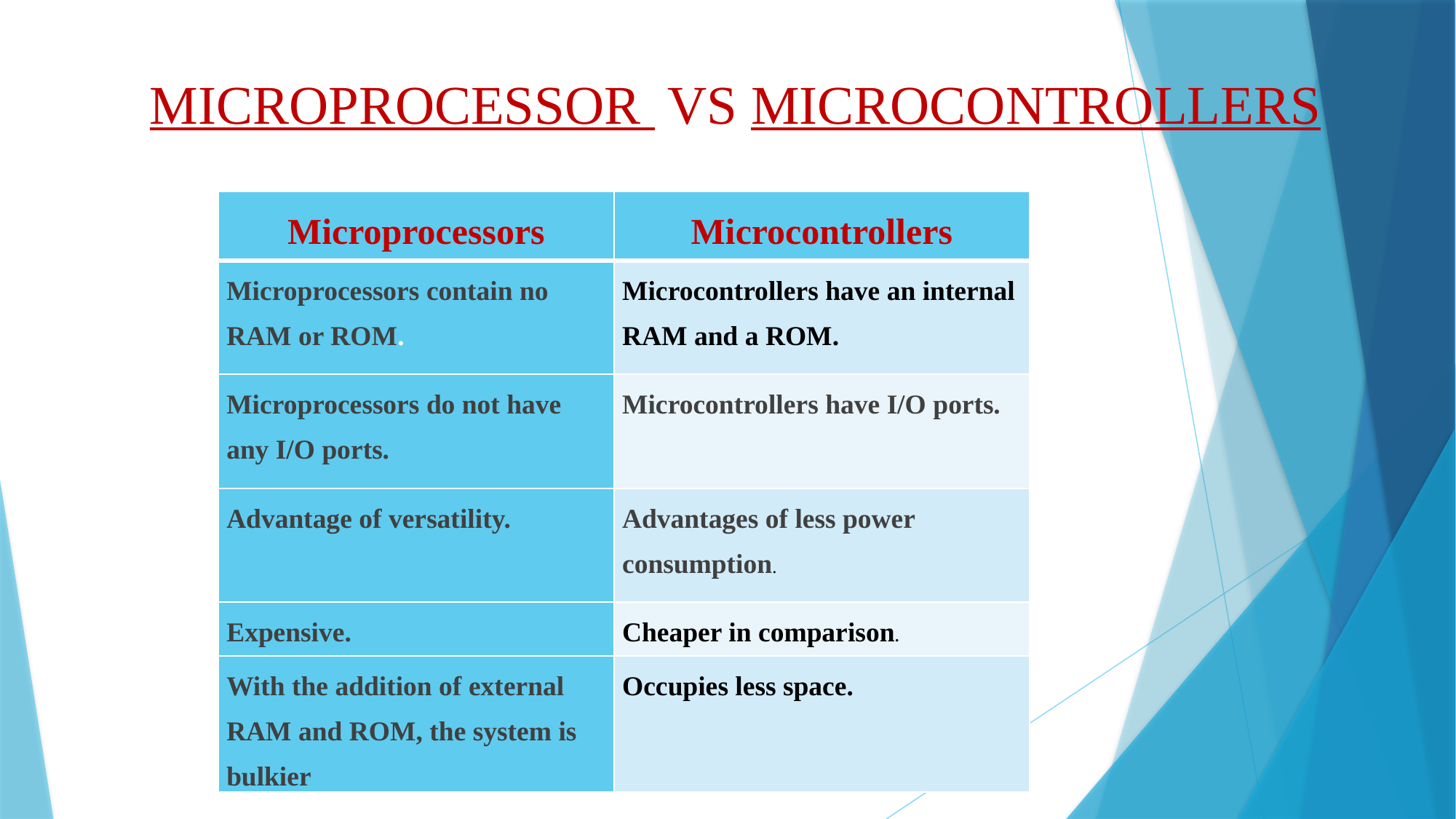

# MICROPROCESSOR  VS MICROCONTROLLERS
| Microprocessors | Microcontrollers |
| --- | --- |
| Microprocessors contain no RAM or ROM. | Microcontrollers have an internal RAM and a ROM. |
| Microprocessors do not have any I/O ports. | Microcontrollers have I/O ports. |
| Advantage of versatility. | Advantages of less power consumption. |
| Expensive. | Cheaper in comparison. |
| With the addition of external RAM and ROM, the system is bulkier | Occupies less space. |